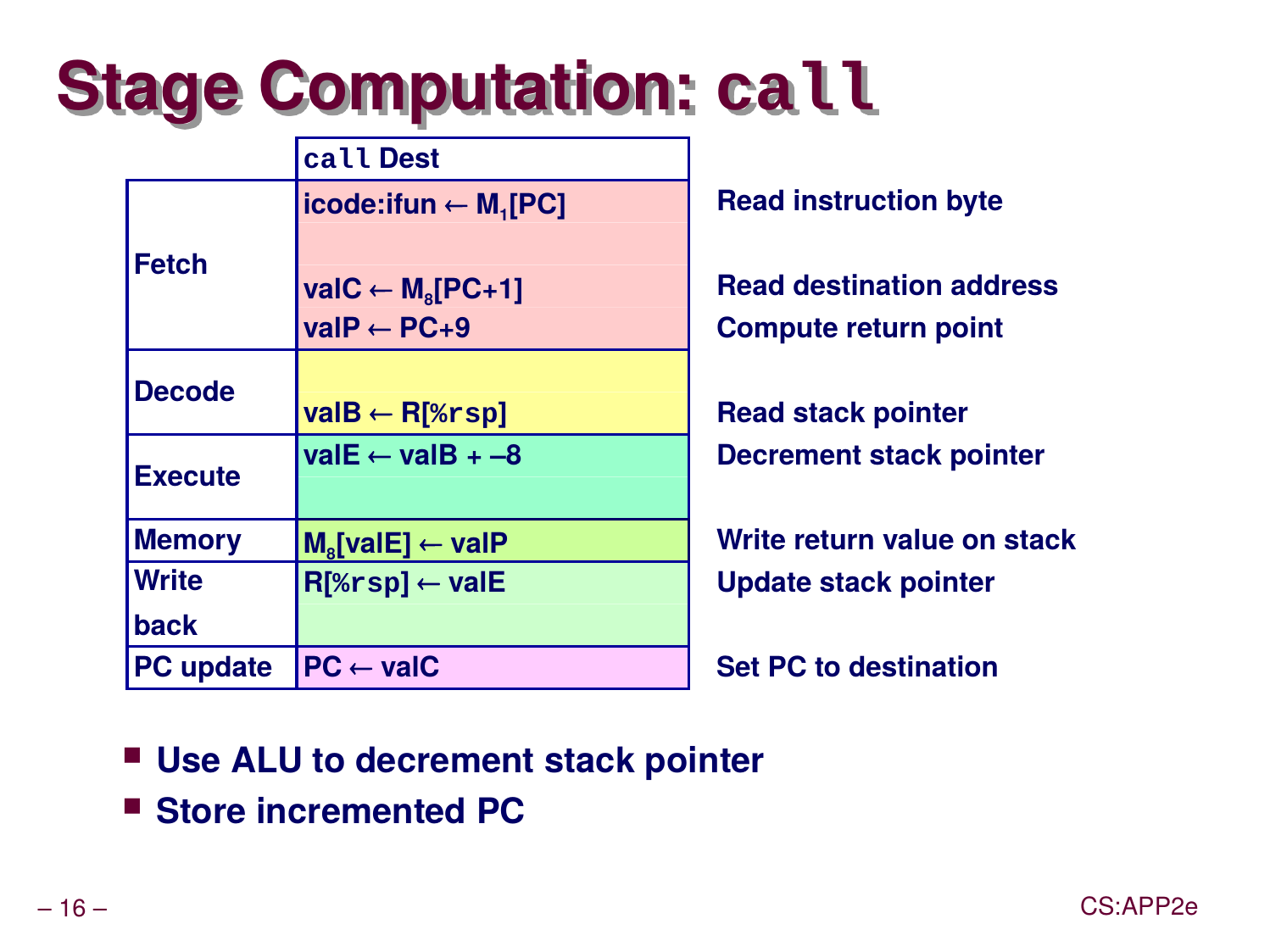

# Stage Computation: call
call Dest
Fetch
icode:ifun ← M1[PC]
Read instruction byte

valC ← M8[PC+1]
Read destination address
valP ← PC+9
Compute return point

Decode

valB ← R[%rsp]
Read stack pointer
Execute
valE ← valB + –8

Decrement stack pointer

Memory
M8[valE] ← valP
Write return value on stack
Write
back
R[%rsp] ← valE

Update stack pointer

PC update
PC ← valC
Set PC to destination
Use ALU to decrement stack pointer
Store incremented PC